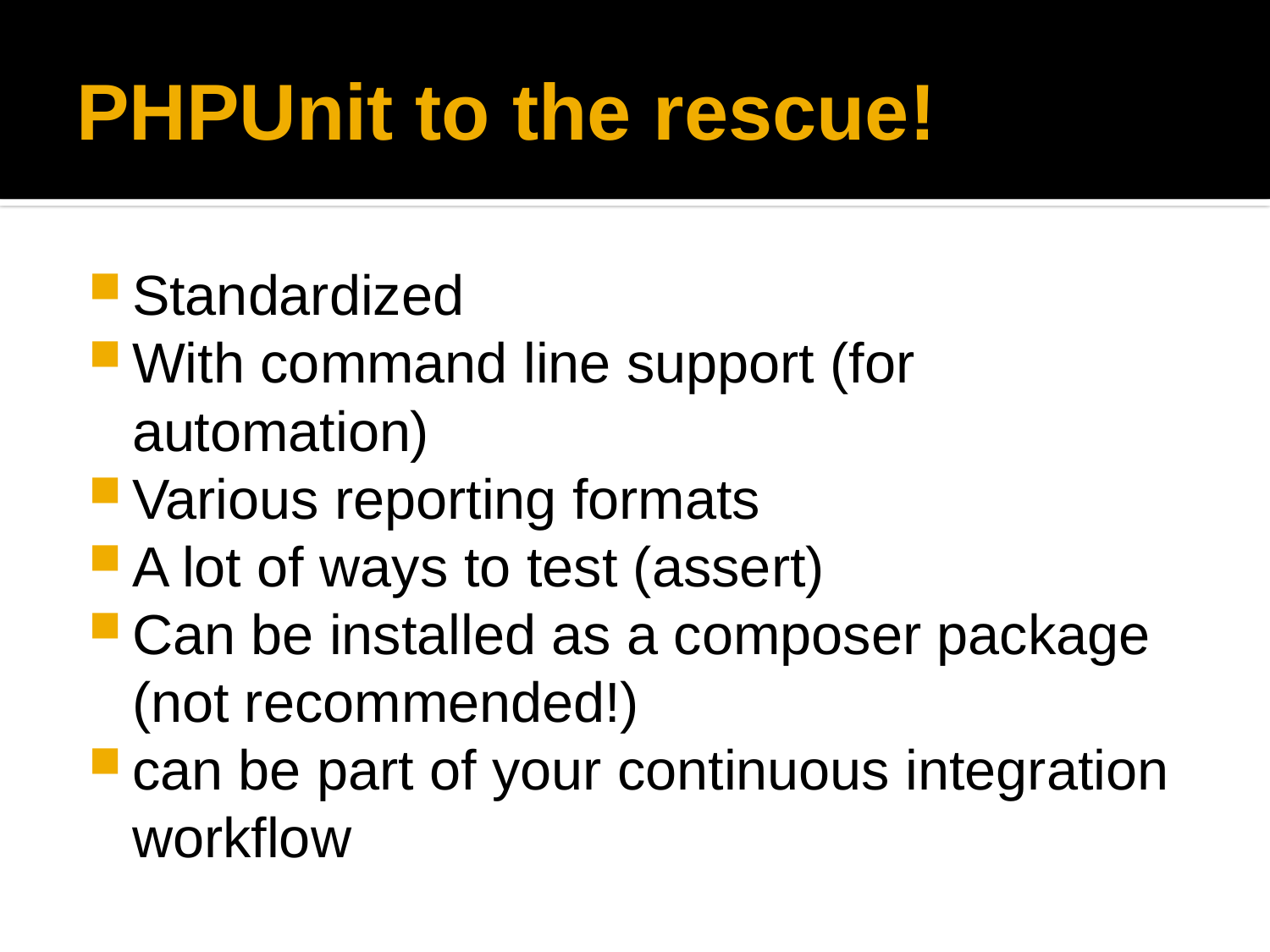

# PHPUnit to the rescue!
Standardized
With command line support (for automation)
Various reporting formats
A lot of ways to test (assert)
Can be installed as a composer package (not recommended!)
can be part of your continuous integration workflow